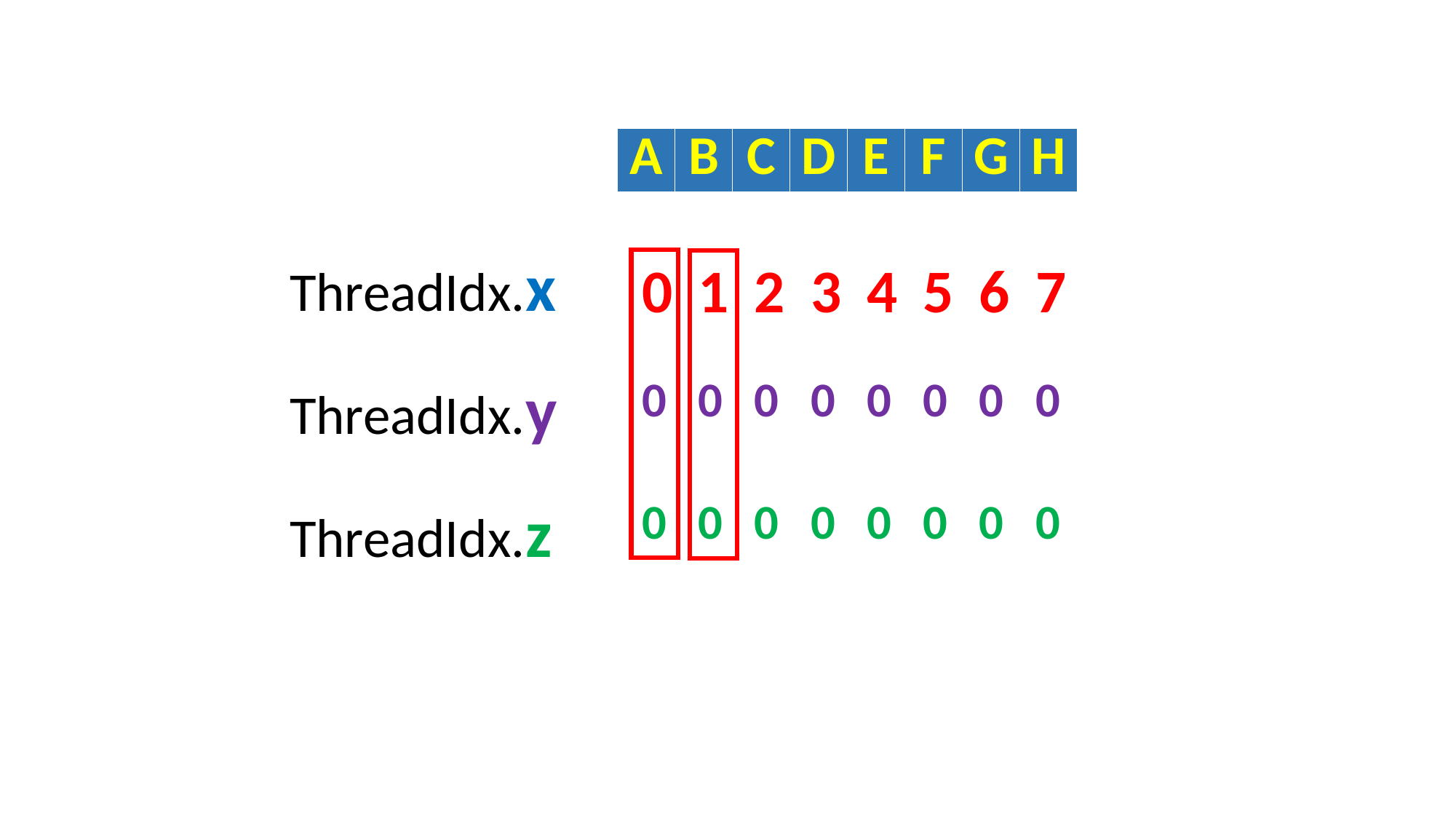

| A | B | C | D | E | F | G | H |
| --- | --- | --- | --- | --- | --- | --- | --- |
ThreadIdx.x
0
1
2
3
4
5
6
7

ThreadIdx.y
0
0
0
0
0
0
0
0
ThreadIdx.z
0
0
0
0
0
0
0
0